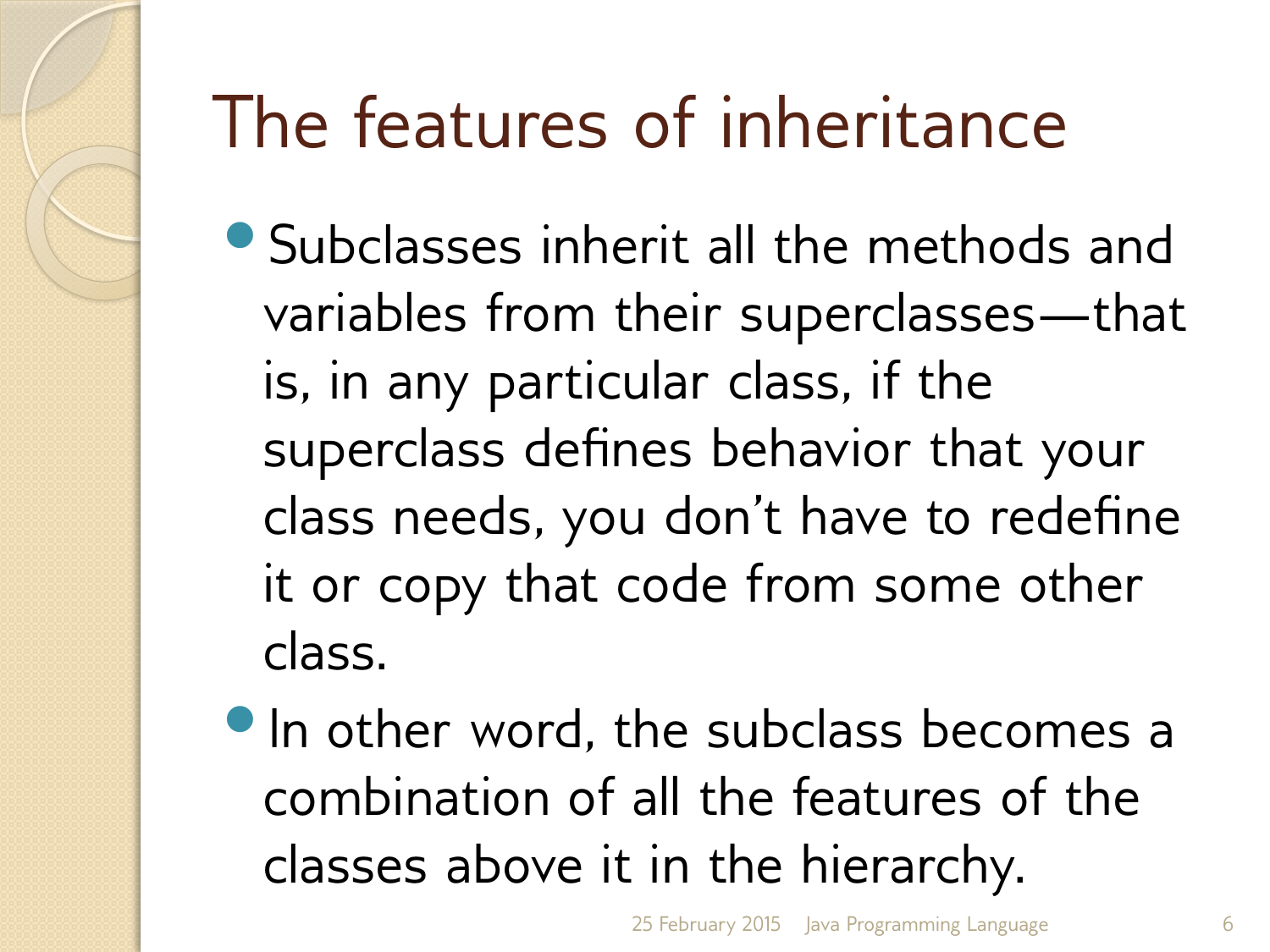

# The features of inheritance
Subclasses inherit all the methods and variables from their superclasses—that is, in any particular class, if the superclass defines behavior that your class needs, you don’t have to redefine it or copy that code from some other class.
In other word, the subclass becomes a combination of all the features of the classes above it in the hierarchy.
25 February 2015
Java Programming Language
6